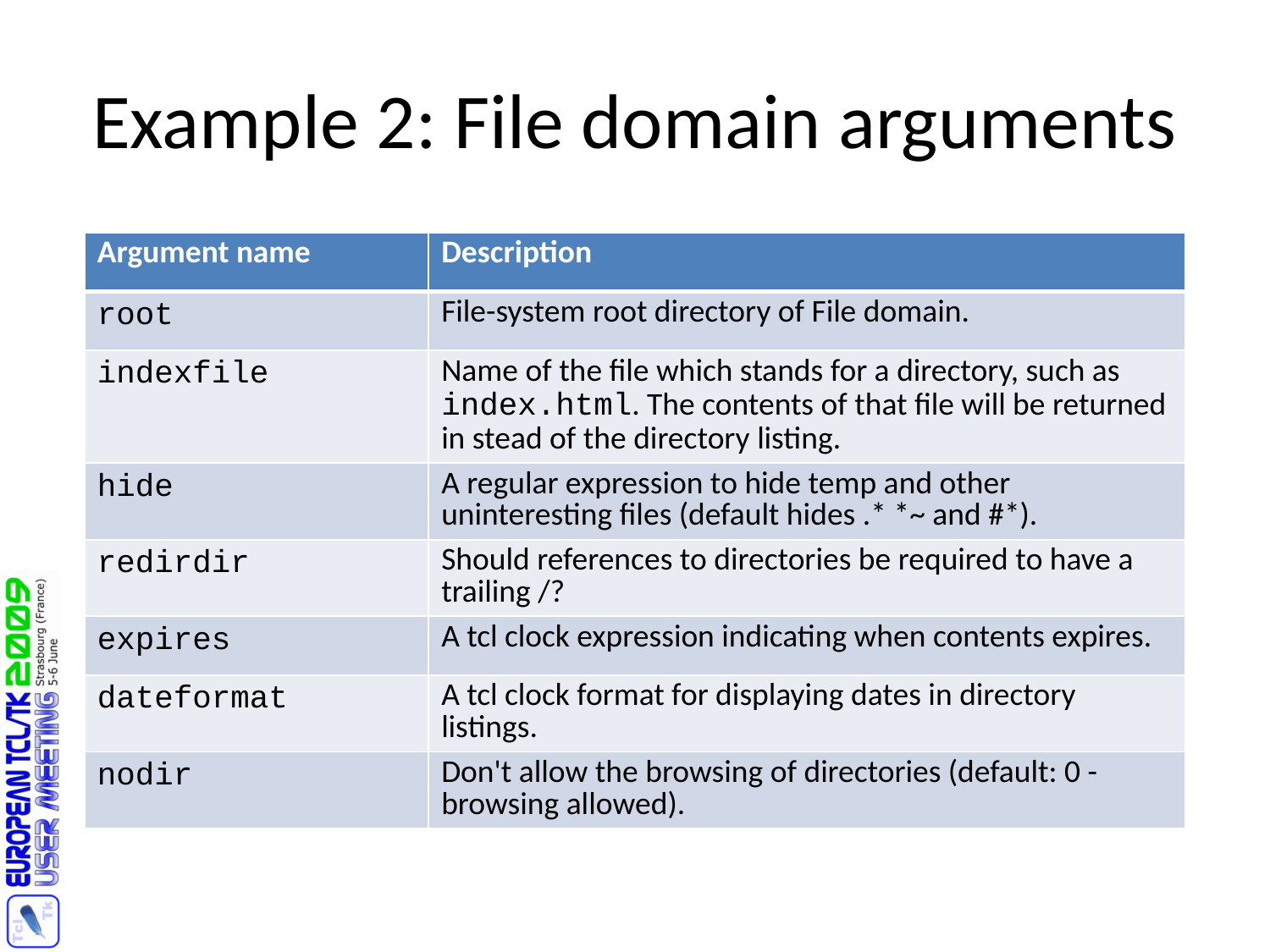

# Example 2: File domain arguments
| Argument name | Description |
| --- | --- |
| root | File-system root directory of File domain. |
| indexfile | Name of the file which stands for a directory, such as index.html. The contents of that file will be returned in stead of the directory listing. |
| hide | A regular expression to hide temp and other uninteresting files (default hides .\* \*~ and #\*). |
| redirdir | Should references to directories be required to have a trailing /? |
| expires | A tcl clock expression indicating when contents expires. |
| dateformat | A tcl clock format for displaying dates in directory listings. |
| nodir | Don't allow the browsing of directories (default: 0 - browsing allowed). |